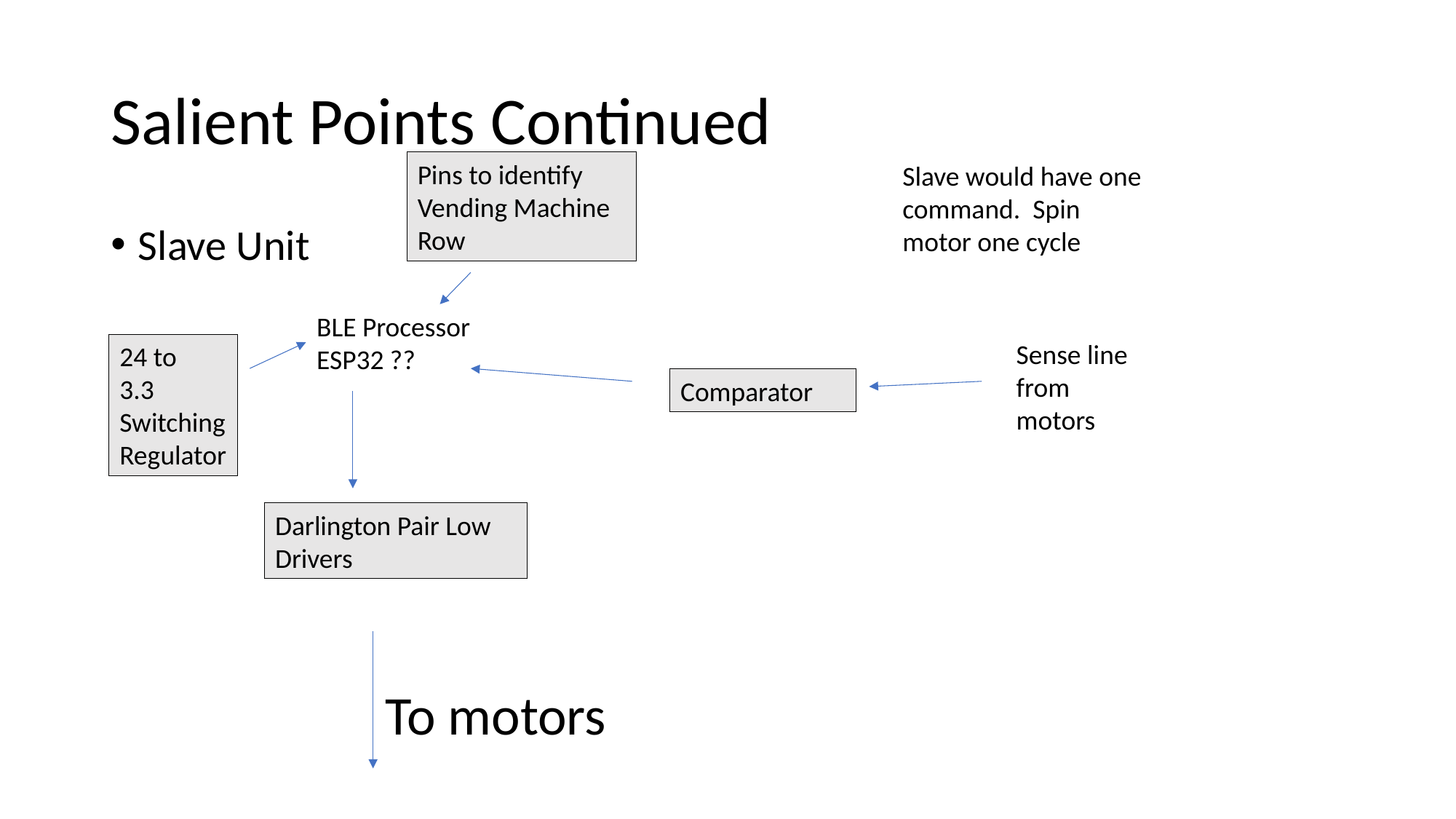

# Salient Points Continued
Pins to identify Vending Machine Row
Slave would have one command.  Spin motor one cycle
Slave Unit
BLE Processor
ESP32 ??
Sense line from
motors
24 to
3.3
Switching
Regulator
Comparator
Darlington Pair Low
Drivers
To motors